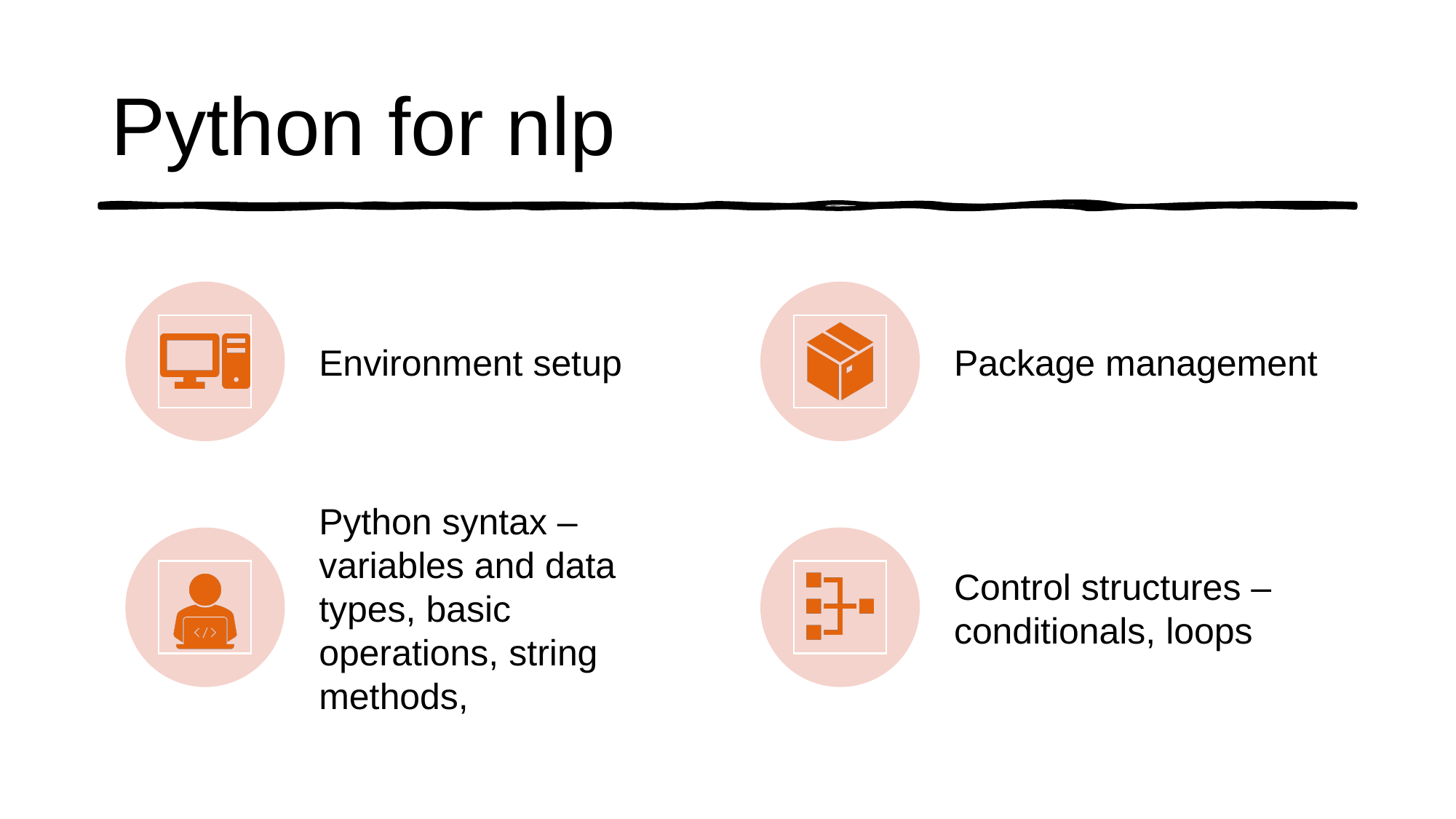

# Python for nlp
Environment setup
Package management
Python syntax – variables and data types, basic operations, string methods,
Control structures – conditionals, loops